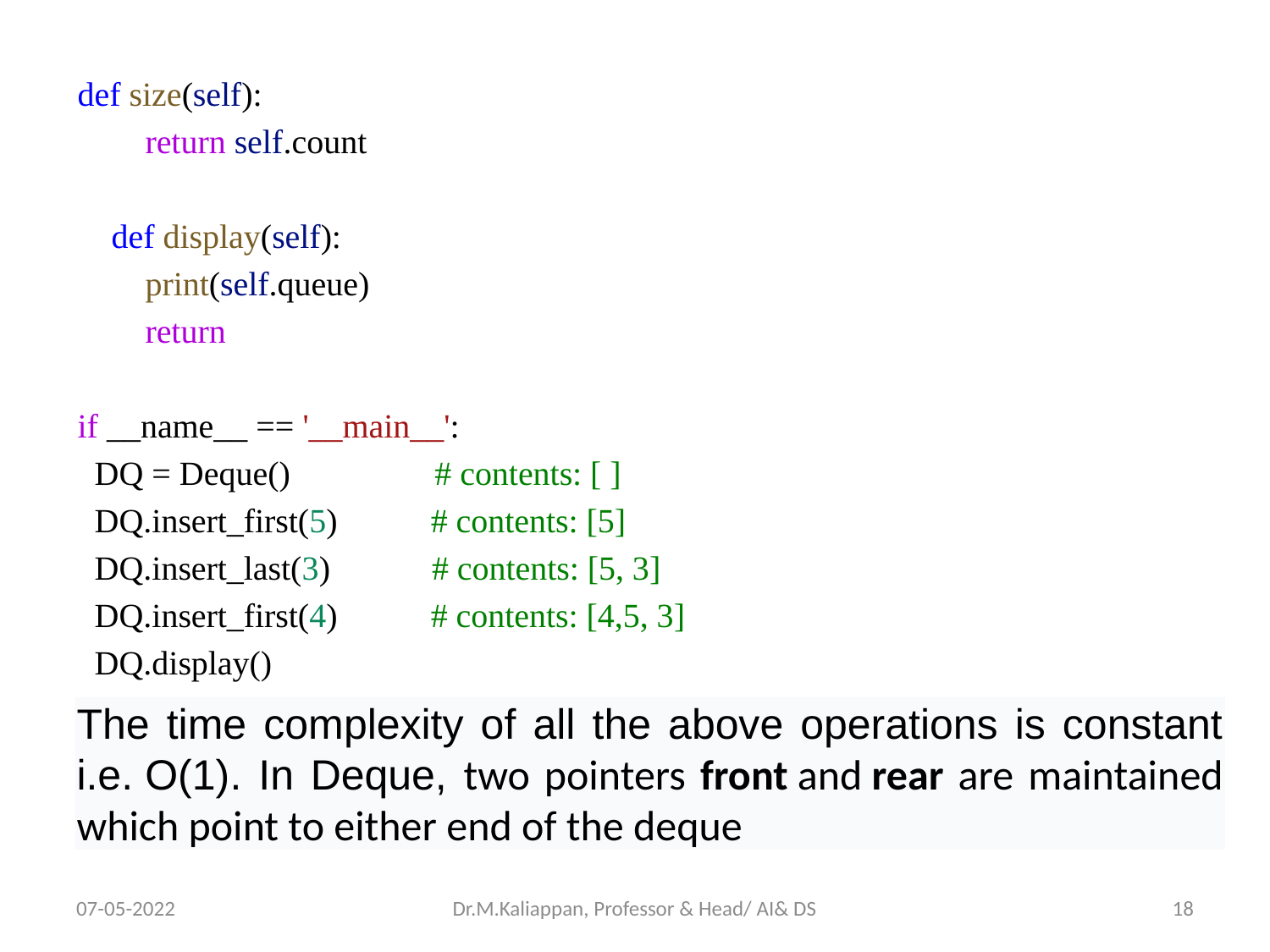

def size(self):
        return self.count

    def display(self):
        print(self.queue)
        return

if __name__ == '__main__':
  DQ = Deque()                 # contents: [ ]
  DQ.insert_first(5)           # contents: [5]
  DQ.insert_last(3)            # contents: [5, 3]
  DQ.insert_first(4)           # contents: [4,5, 3]
  DQ.display()

The time complexity of all the above operations is constant i.e. O(1). In Deque, two pointers front and rear are maintained which point to either end of the deque
07-05-2022
Dr.M.Kaliappan, Professor & Head/ AI& DS
18